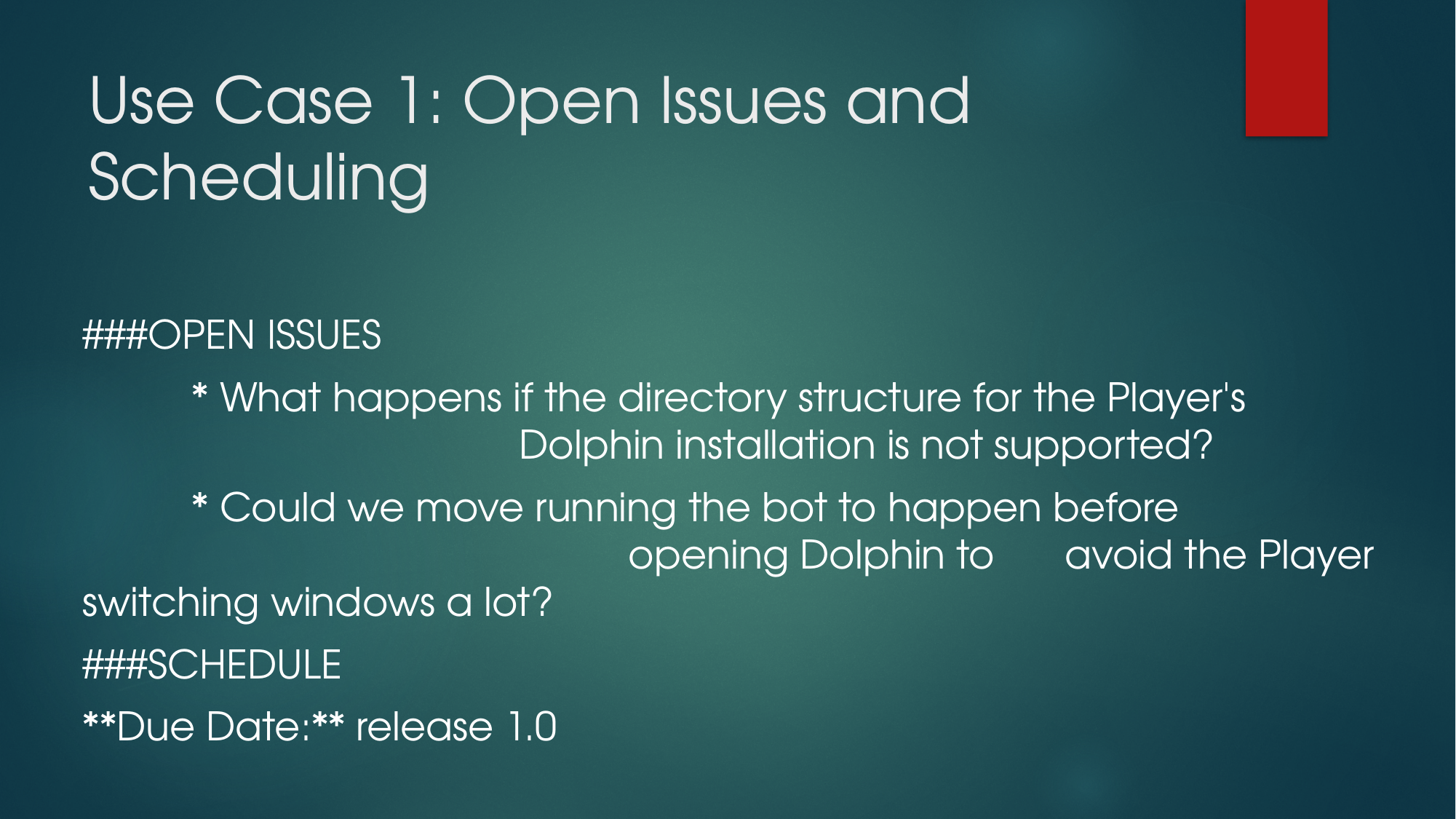

# Use Case 1: Open Issues and Scheduling
###OPEN ISSUES
	* What happens if the directory structure for the Player's 						Dolphin installation is not supported?
	* Could we move running the bot to happen before 							opening Dolphin to 	avoid the Player switching windows a lot?
###SCHEDULE
**Due Date:** release 1.0